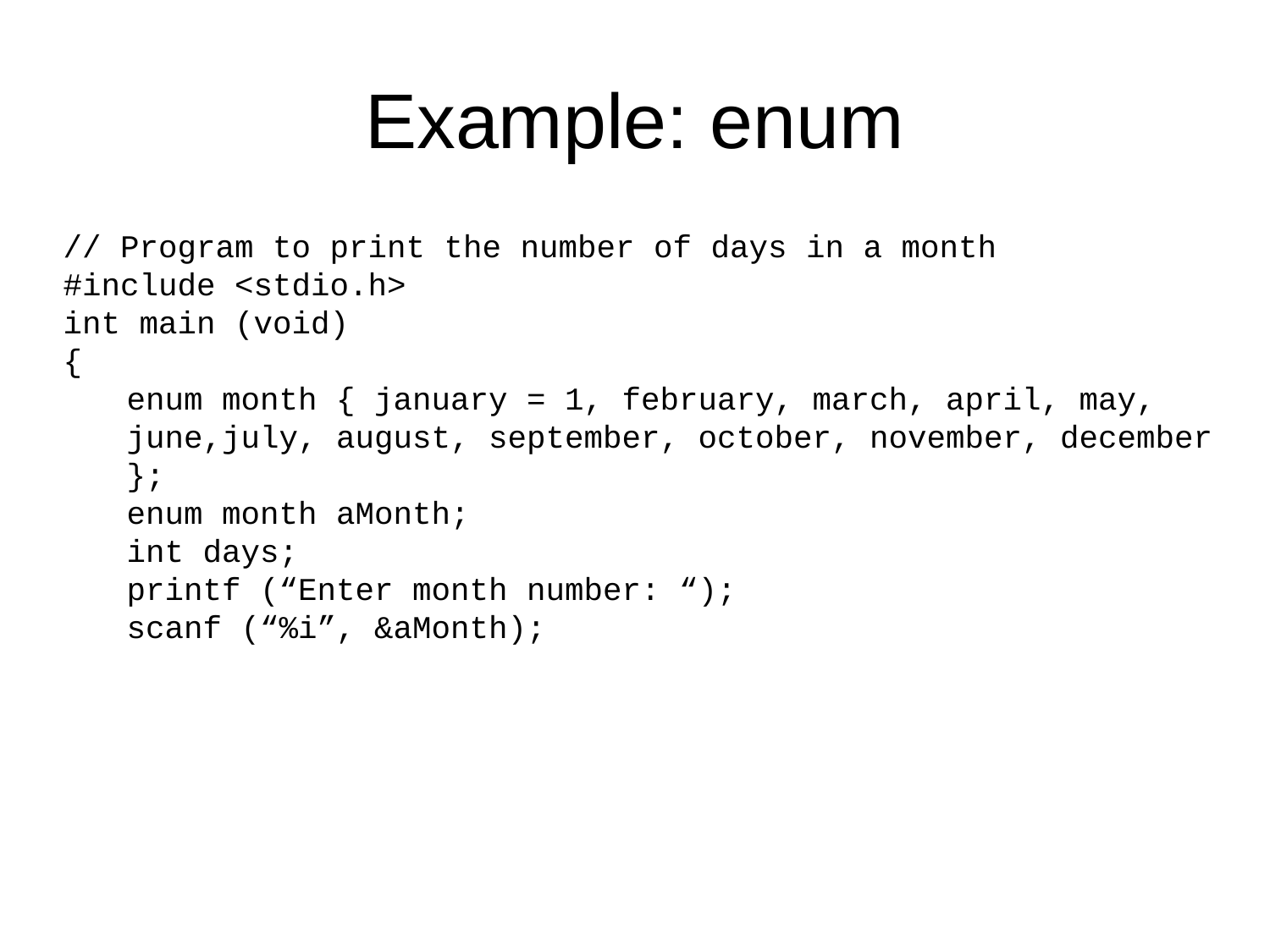

# Example: enum
// Program to print the number of days in a month
#include <stdio.h>
int main (void)
{
enum month { january = 1, february, march, april, may, june,july, august, september, october, november, december };
enum month aMonth;
int days;
printf (“Enter month number: “);
scanf (“%i”, &aMonth);